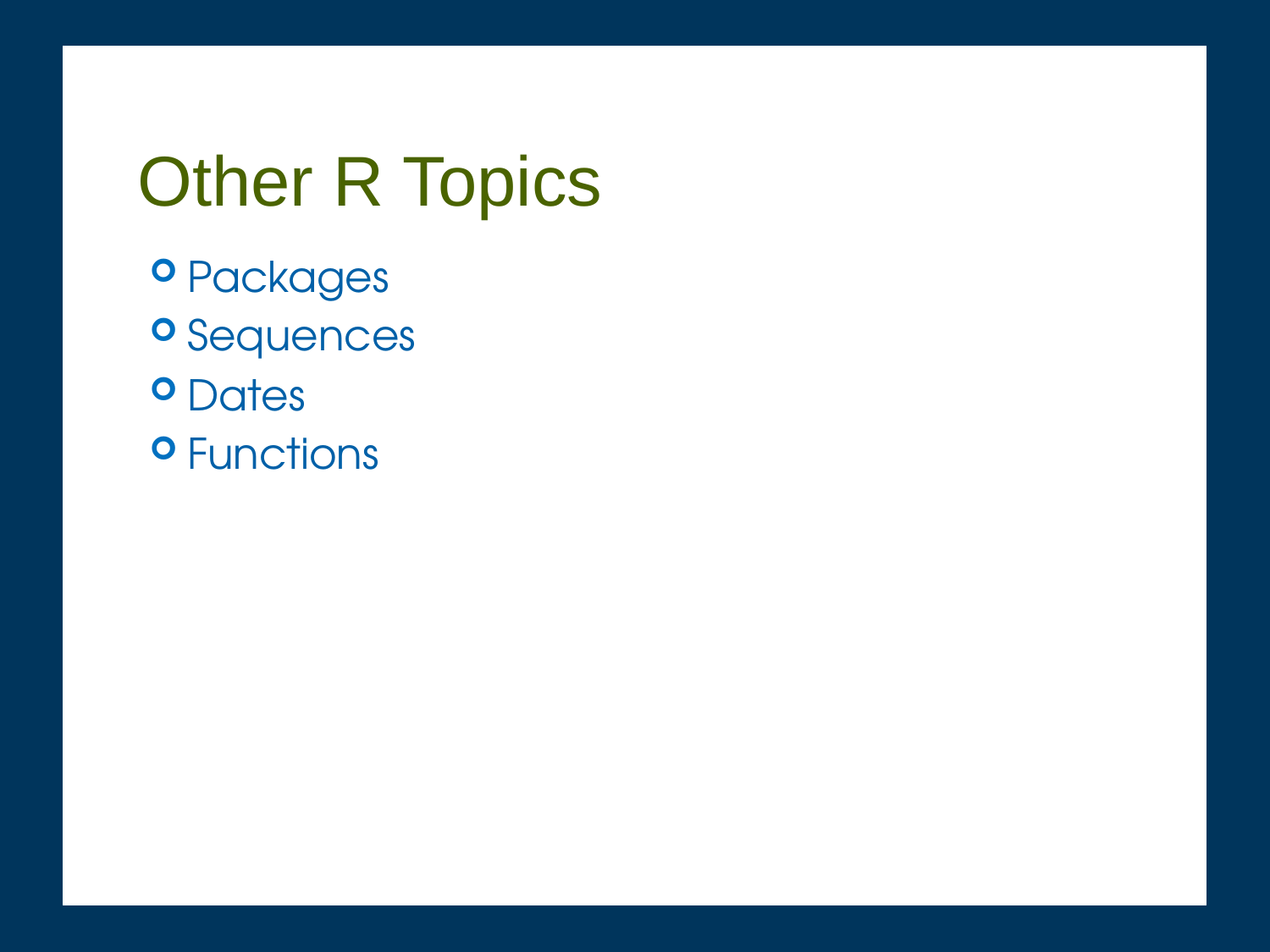

# Other R Topics
Packages
Sequences
Dates
Functions